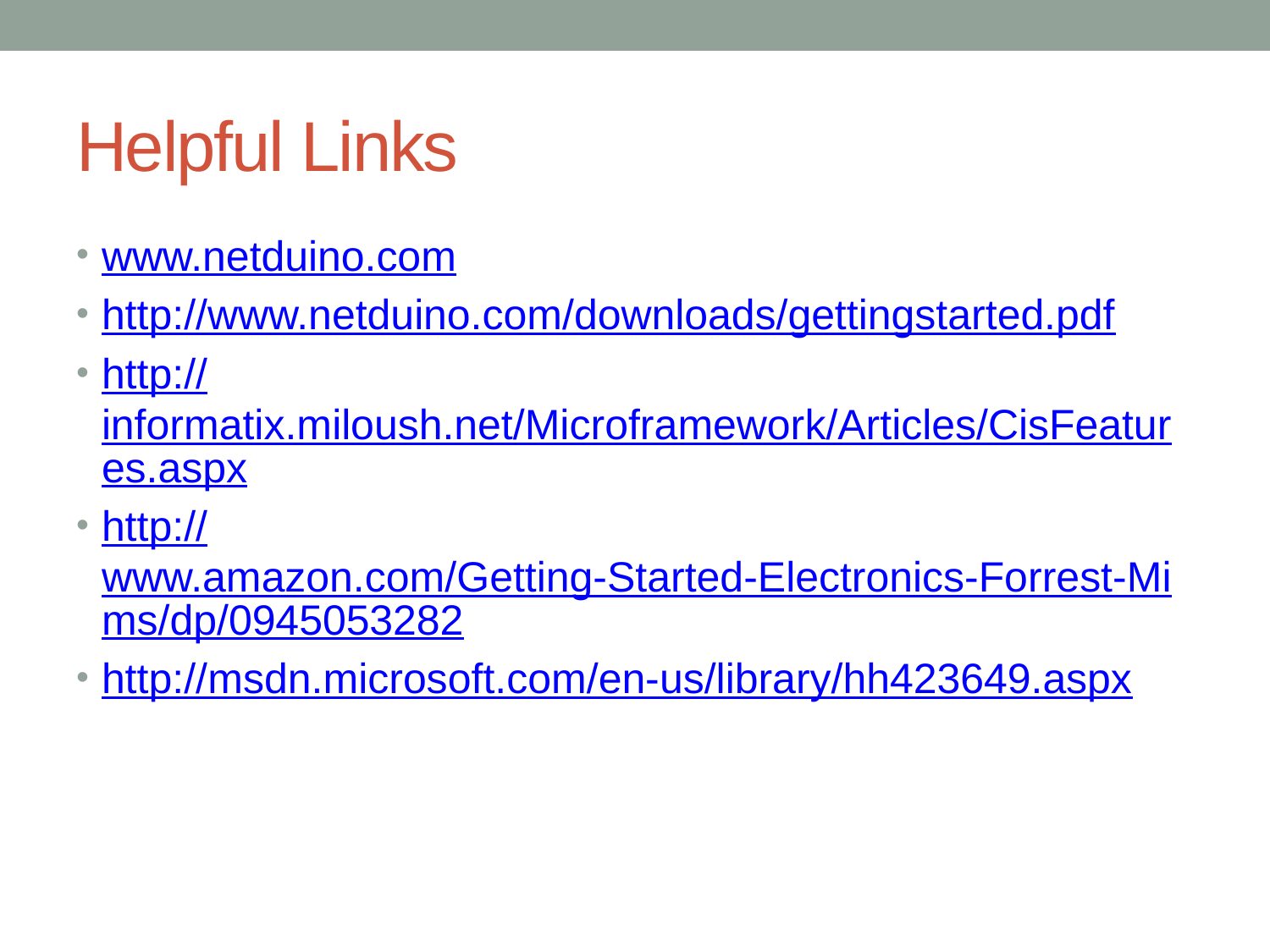

# Helpful Links
www.netduino.com
http://www.netduino.com/downloads/gettingstarted.pdf
http://informatix.miloush.net/Microframework/Articles/CisFeatures.aspx
http://www.amazon.com/Getting-Started-Electronics-Forrest-Mims/dp/0945053282
http://msdn.microsoft.com/en-us/library/hh423649.aspx